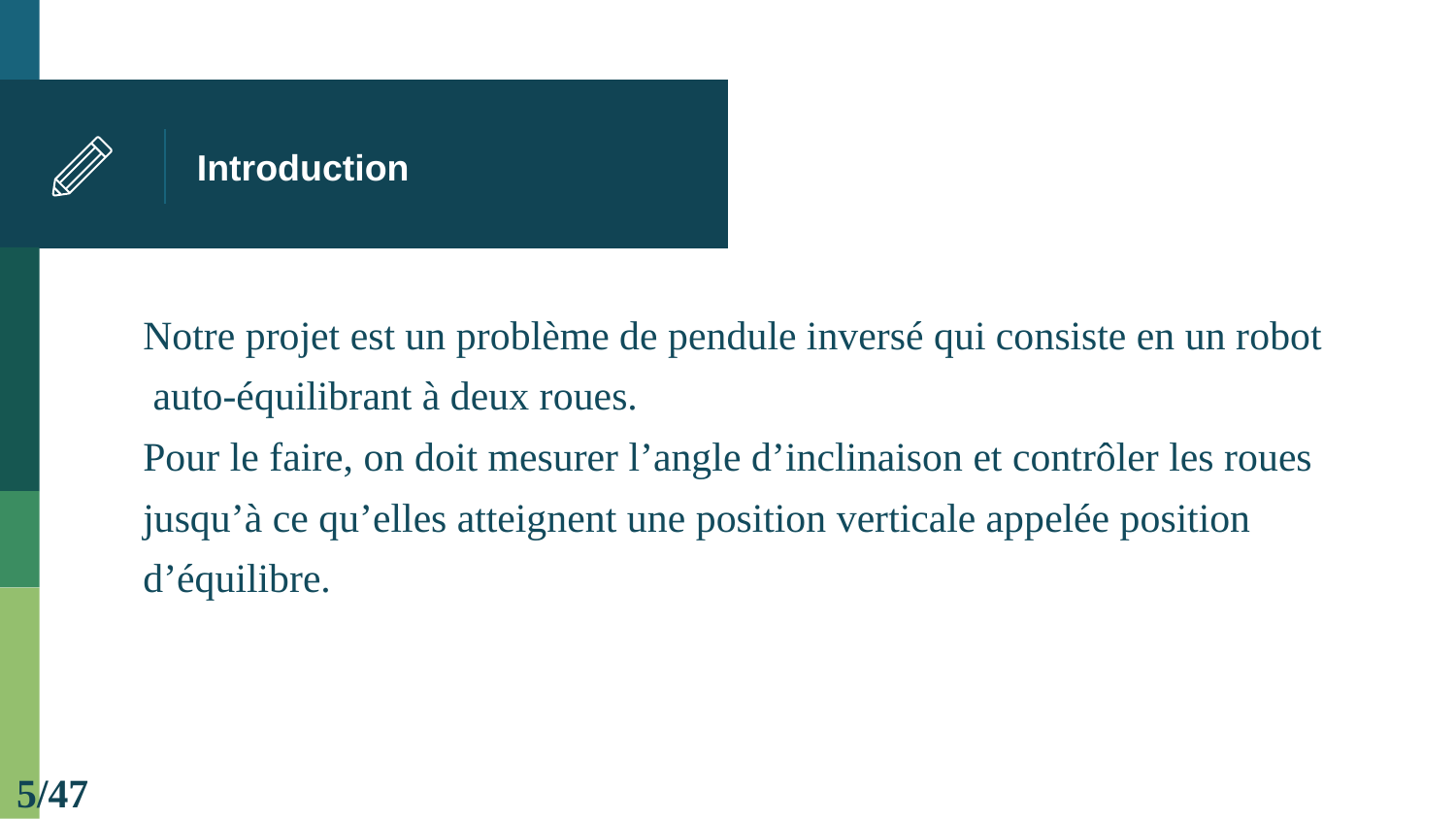

# Introduction

Notre projet est un problème de pendule inversé qui consiste en un robot
 auto-équilibrant à deux roues.
Pour le faire, on doit mesurer l’angle d’inclinaison et contrôler les roues
jusqu’à ce qu’elles atteignent une position verticale appelée position
d’équilibre.

5/47